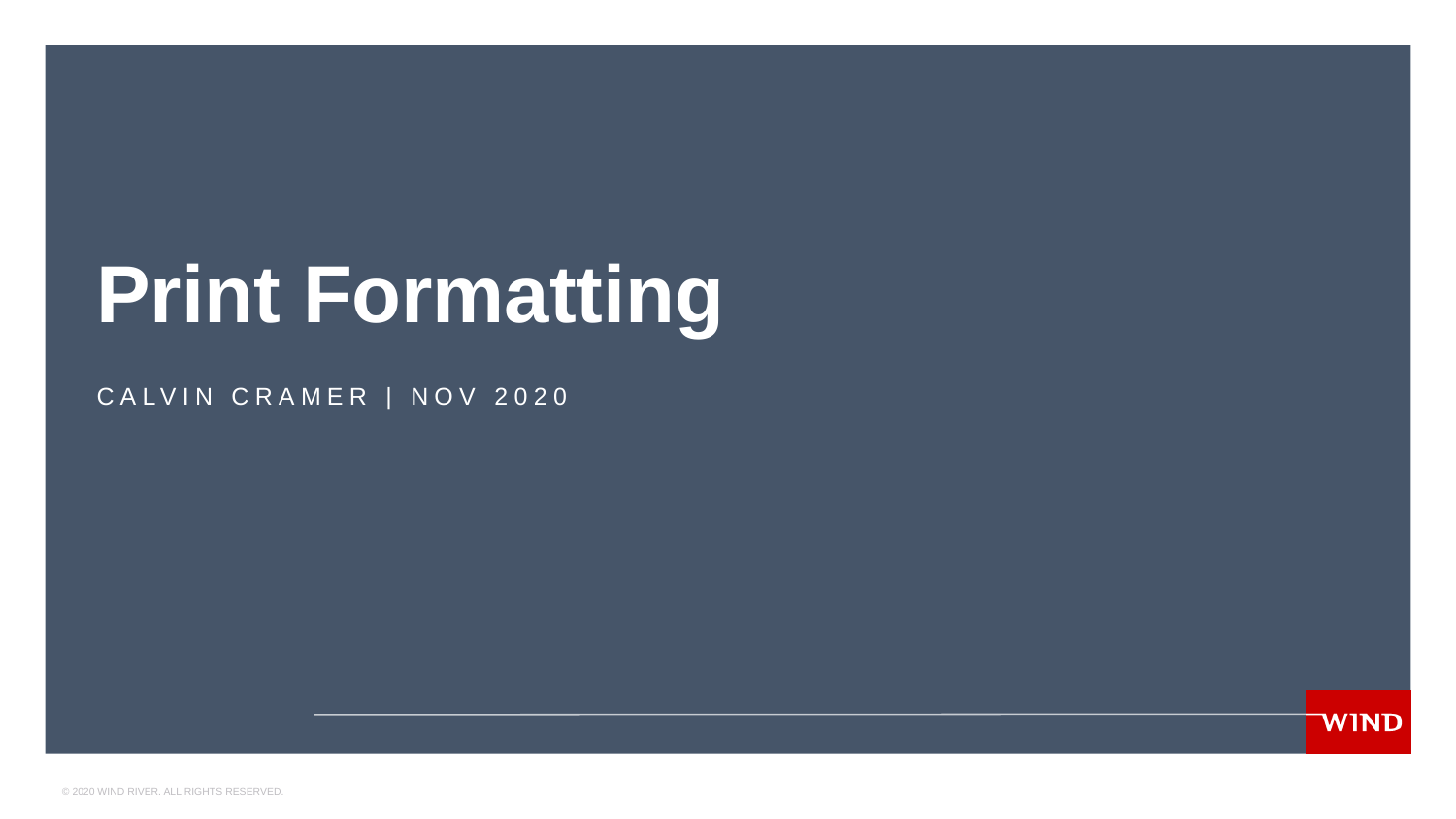

# Print Formatting
CALVIN CRAMER | NOV 2020